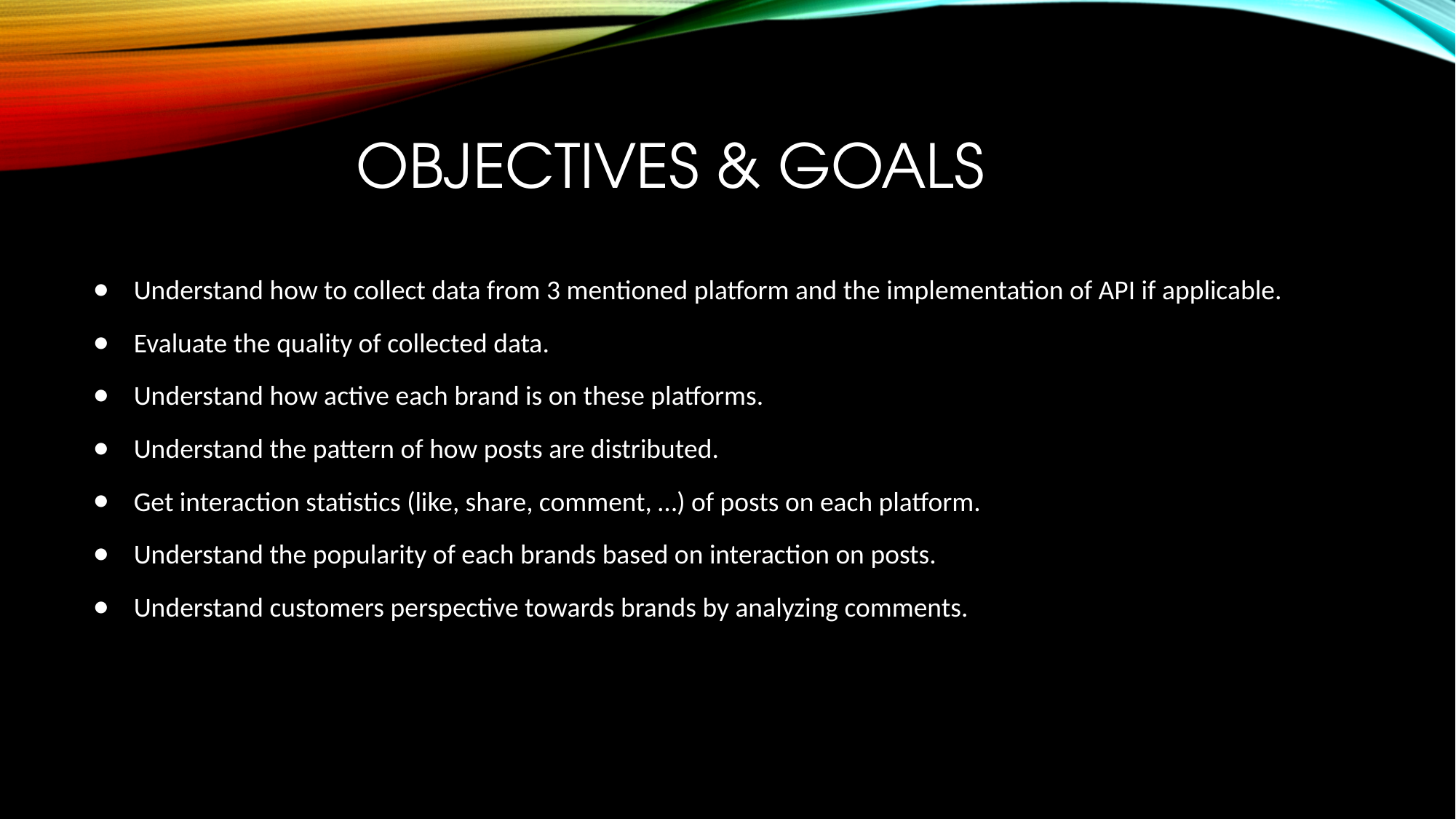

# Objectives & Goals
Understand how to collect data from 3 mentioned platform and the implementation of API if applicable.
Evaluate the quality of collected data.
Understand how active each brand is on these platforms.
Understand the pattern of how posts are distributed.
Get interaction statistics (like, share, comment, …) of posts on each platform.
Understand the popularity of each brands based on interaction on posts.
Understand customers perspective towards brands by analyzing comments.